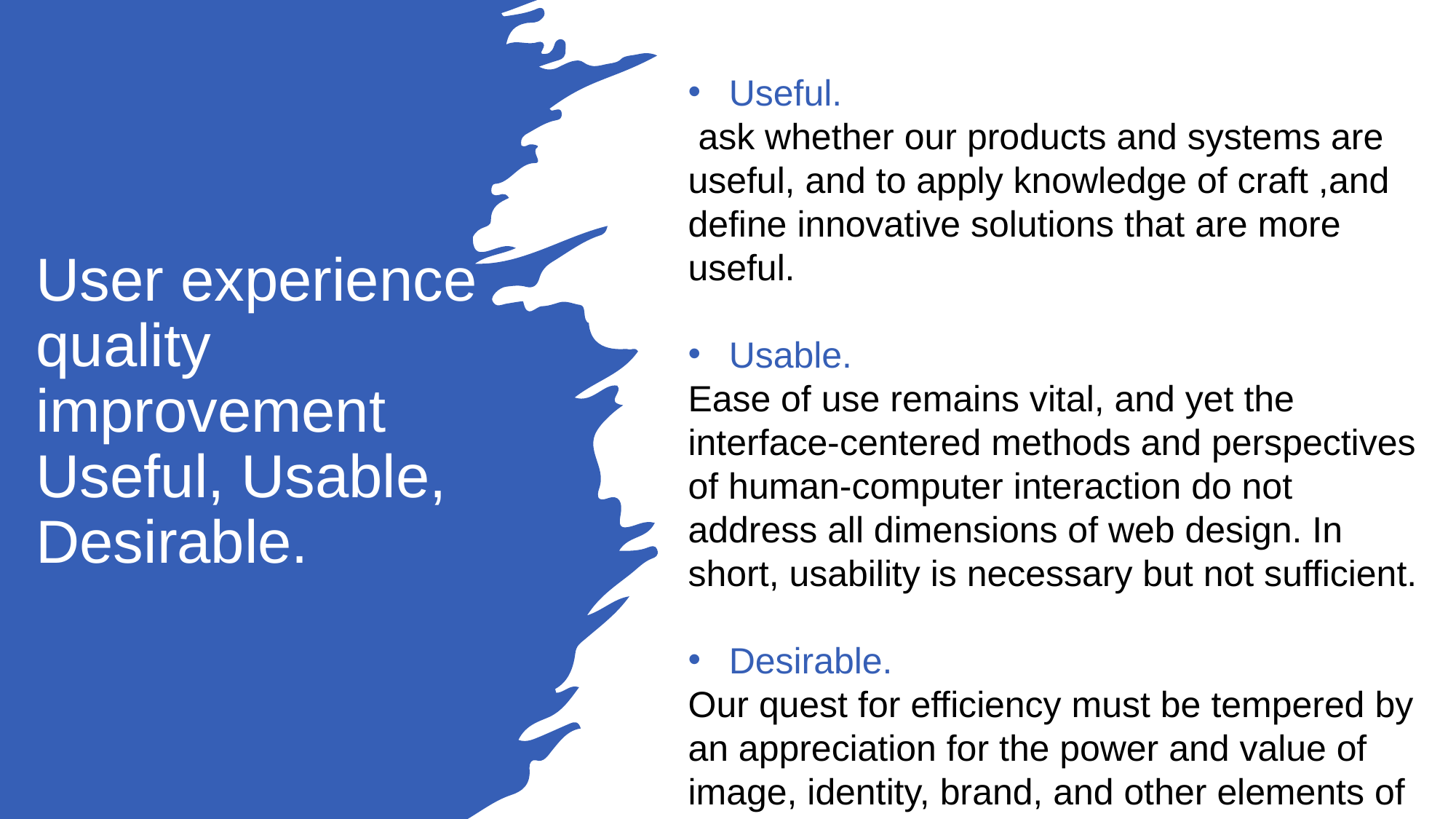

Useful.
 ask whether our products and systems are useful, and to apply knowledge of craft ,and define innovative solutions that are more useful.

Usable.
Ease of use remains vital, and yet the interface-centered methods and perspectives of human-computer interaction do not address all dimensions of web design. In short, usability is necessary but not sufficient.

Desirable.
Our quest for efficiency must be tempered by an appreciation for the power and value of image, identity, brand, and other elements of emotional design.
# User experience quality improvement Useful, Usable, Desirable.